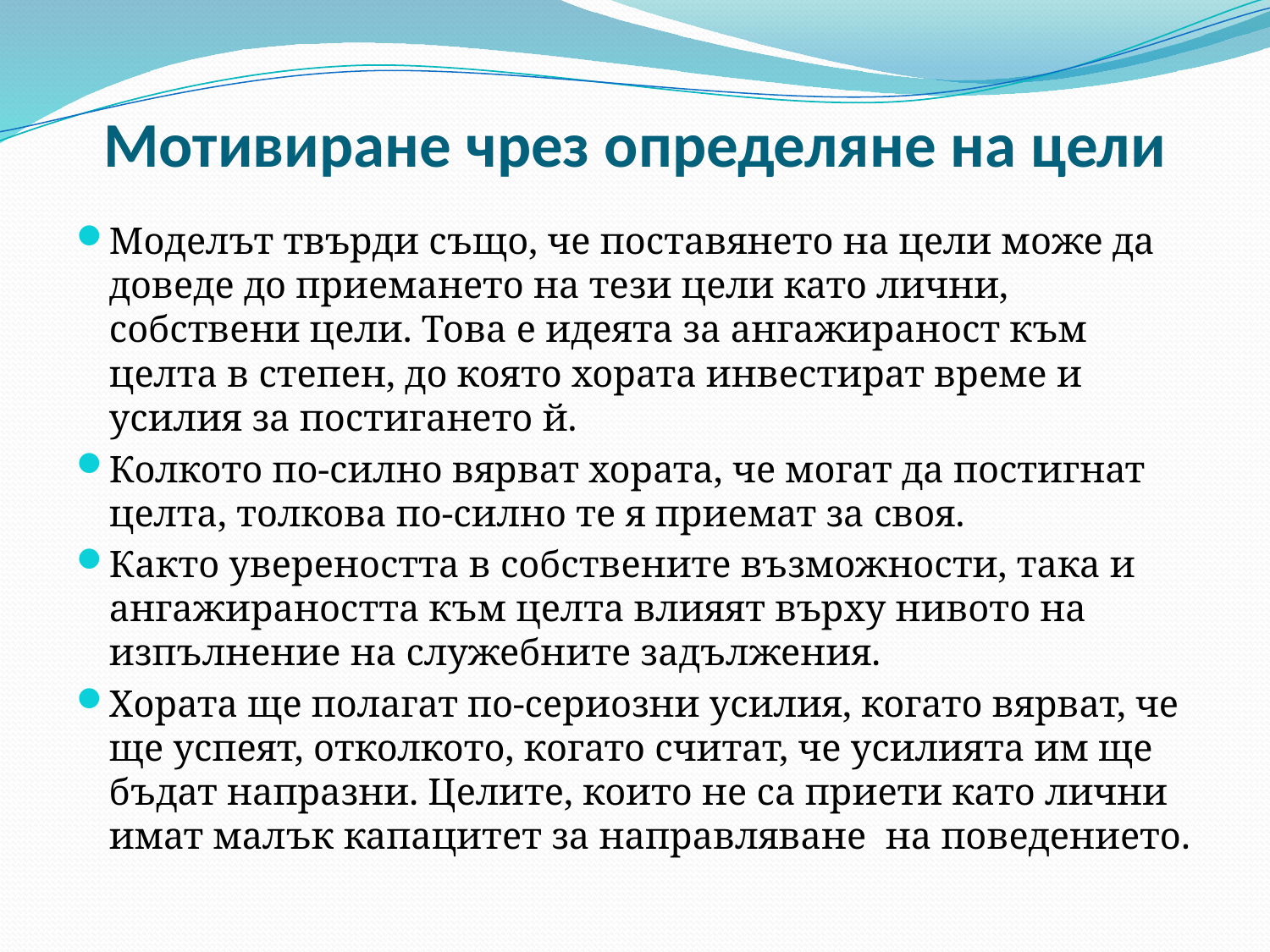

# Мотивиране чрез определяне на цели
Моделът твърди също, че поставянето на цели може да доведе до приемането на тези цели като лични, собствени цели. Това е идеята за ангажираност към целта в степен, до която хората инвестират време и усилия за постигането й.
Колкото по-силно вярват хората, че могат да постигнат целта, толкова по-силно те я приемат за своя.
Както увереността в собствените възможности, така и ангажираността към целта влияят върху нивото на изпълнение на служебните задължения.
Хората ще полагат по-сериозни усилия, когато вярват, че ще успеят, отколкото, когато считат, че усилията им ще бъдат напразни. Целите, които не са приети като лични имат малък капацитет за направляване  на поведението.